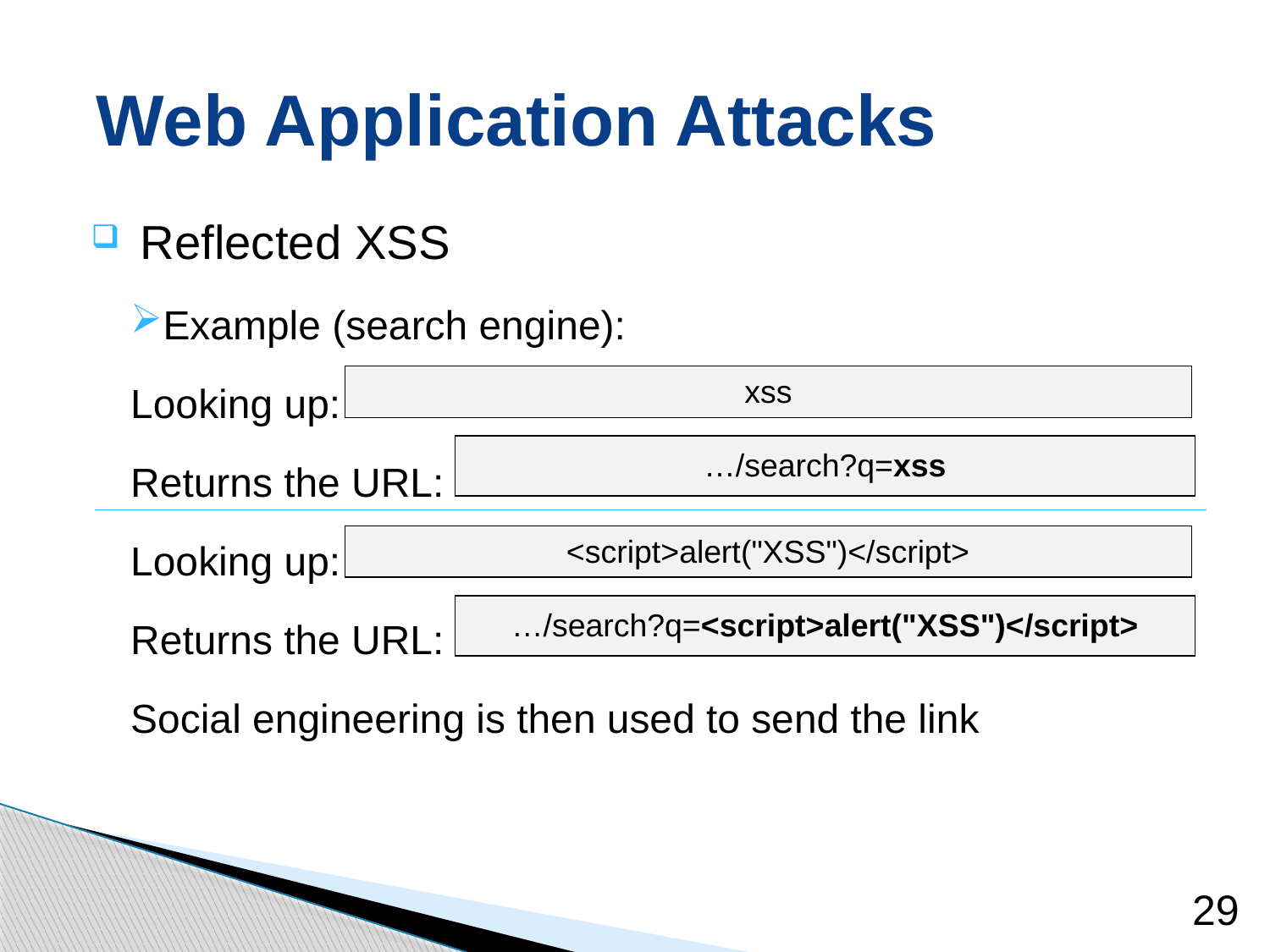

# Web Application Attacks
 Reflected XSS
Example (search engine):
Looking up:
Returns the URL:
Looking up:
Returns the URL:
Social engineering is then used to send the link
| xss |
| --- |
| …/search?q=xss |
| --- |
| <script>alert("XSS")</script> |
| --- |
| …/search?q=<script>alert("XSS")</script> |
| --- |
29